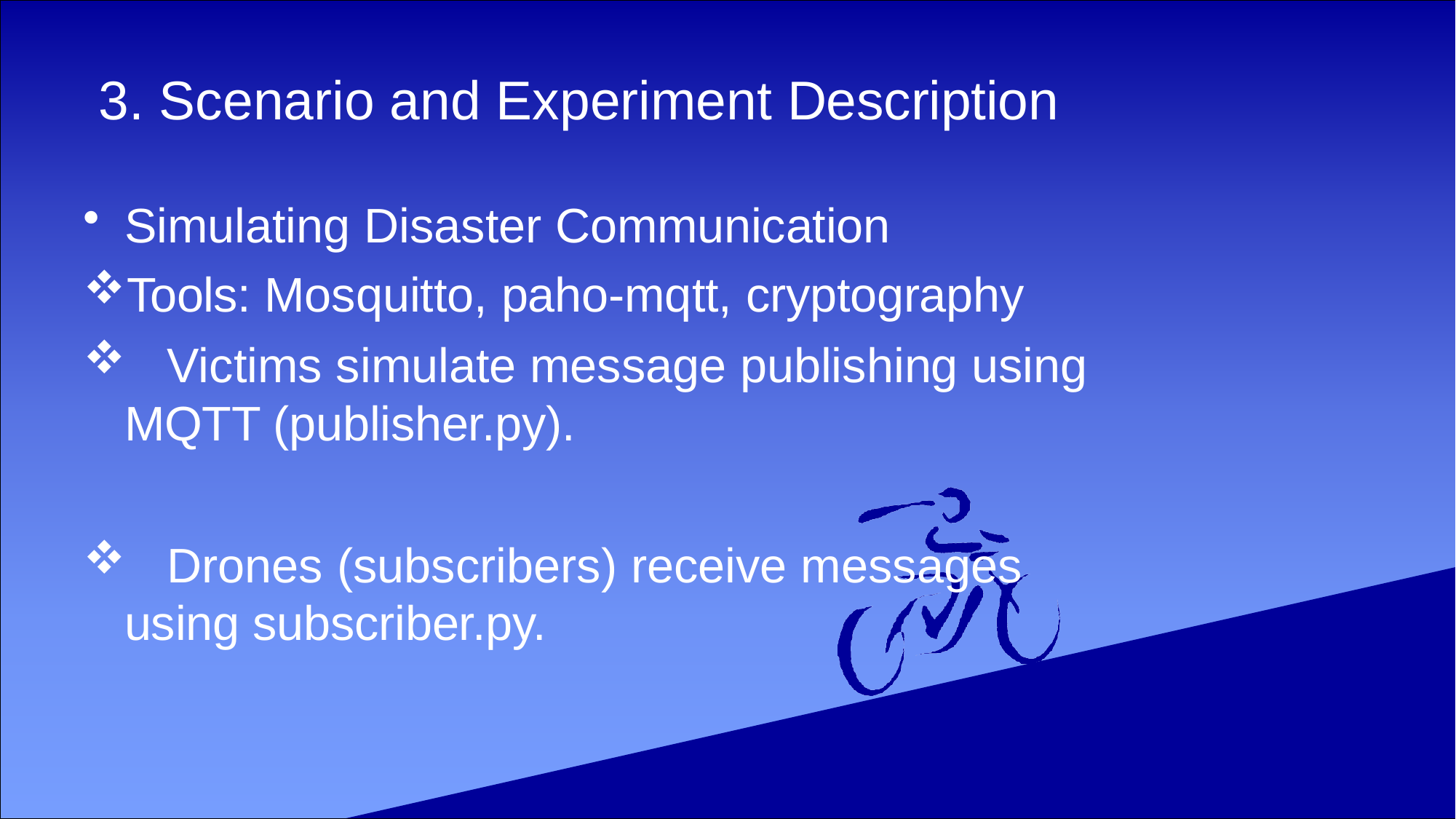

# 3. Scenario and Experiment Description
Simulating Disaster Communication
Tools: Mosquitto, paho-mqtt, cryptography
	Victims simulate message publishing using MQTT (publisher.py).

	Drones (subscribers) receive messages using subscriber.py.